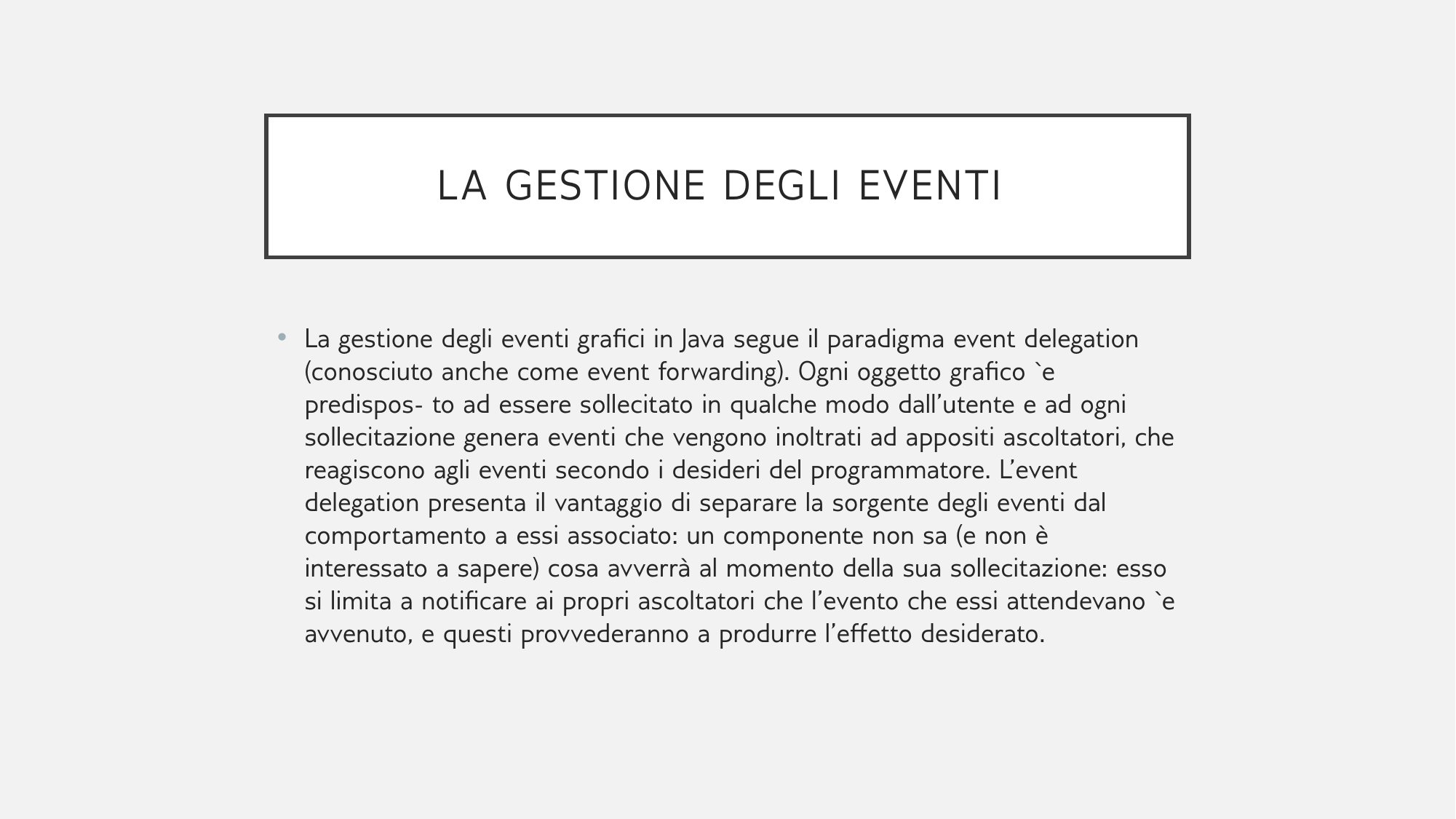

# La Gestione degli Eventi
La gestione degli eventi grafici in Java segue il paradigma event delegation (conosciuto anche come event forwarding). Ogni oggetto grafico `e predispos- to ad essere sollecitato in qualche modo dall’utente e ad ogni sollecitazione genera eventi che vengono inoltrati ad appositi ascoltatori, che reagiscono agli eventi secondo i desideri del programmatore. L’event delegation presenta il vantaggio di separare la sorgente degli eventi dal comportamento a essi associato: un componente non sa (e non è interessato a sapere) cosa avverrà al momento della sua sollecitazione: esso si limita a notificare ai propri ascoltatori che l’evento che essi attendevano `e avvenuto, e questi provvederanno a produrre l’effetto desiderato.